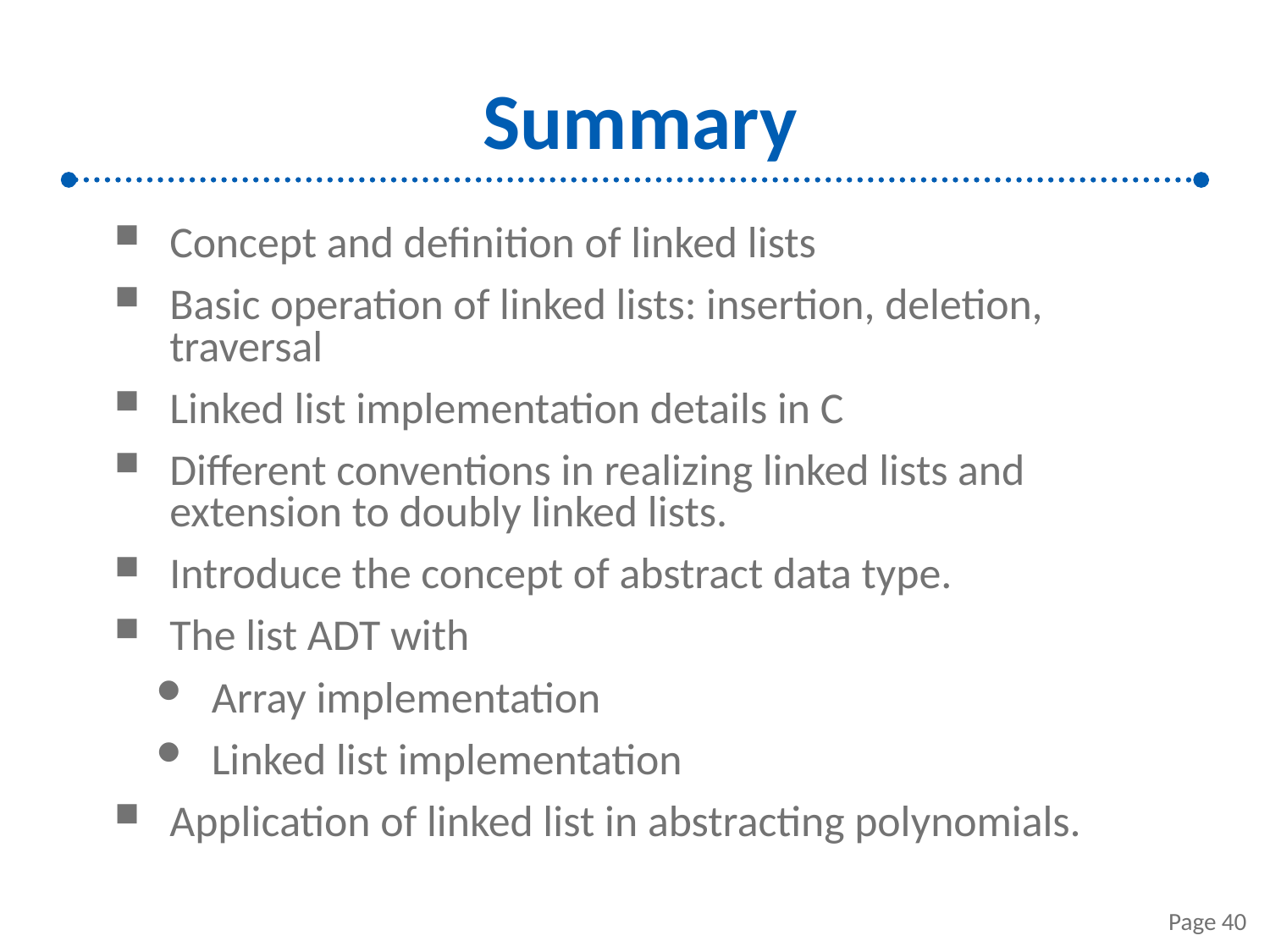

# Summary
Concept and definition of linked lists
Basic operation of linked lists: insertion, deletion, traversal
Linked list implementation details in C
Different conventions in realizing linked lists and extension to doubly linked lists.
Introduce the concept of abstract data type.
The list ADT with
Array implementation
Linked list implementation
Application of linked list in abstracting polynomials.
Page 40